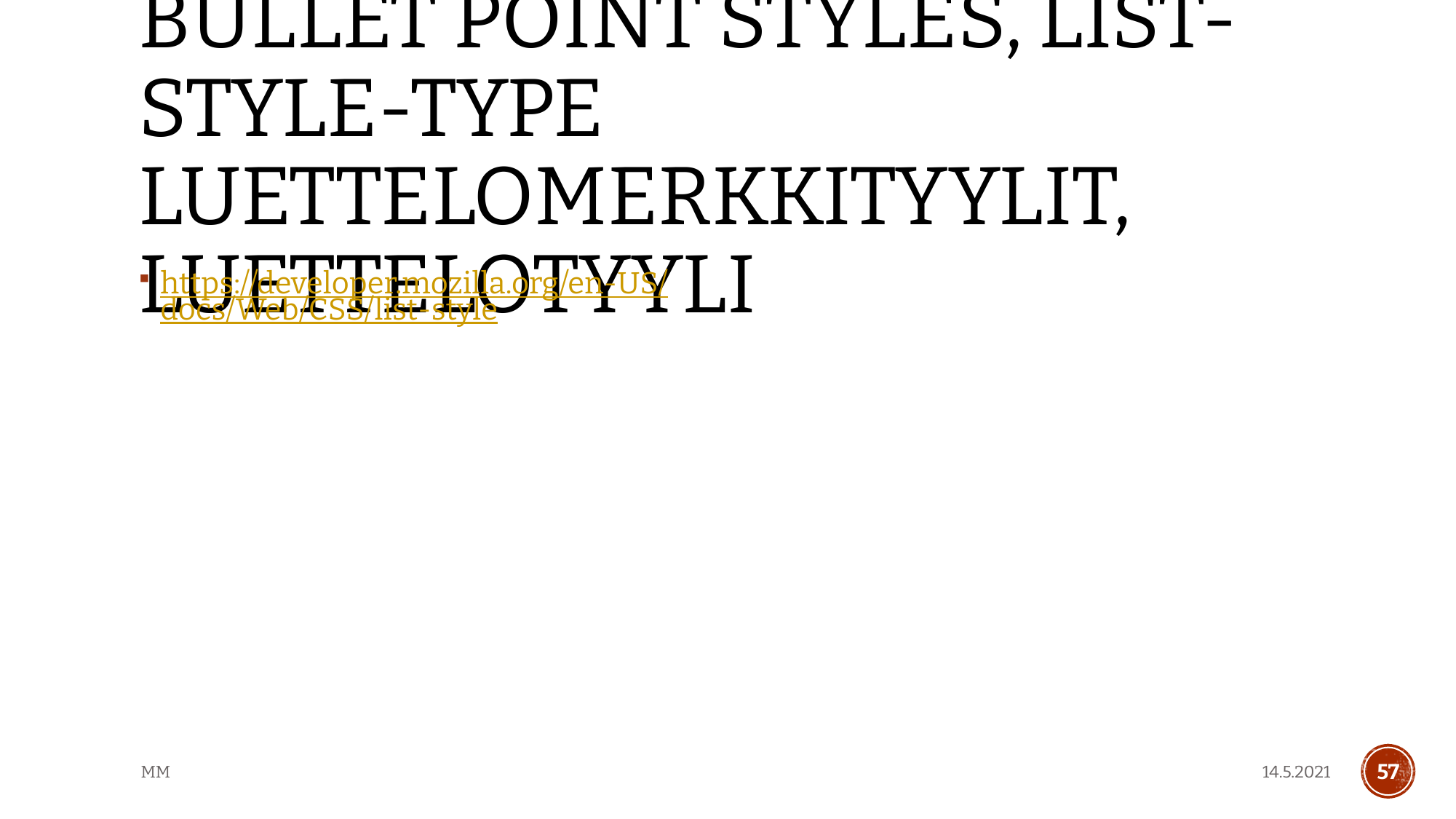

# Bullet point styles, list-style-type Luettelomerkkityylit, luettelotyyli
https://developer.mozilla.org/en-US/docs/Web/CSS/list-style

MM
14.5.2021
57